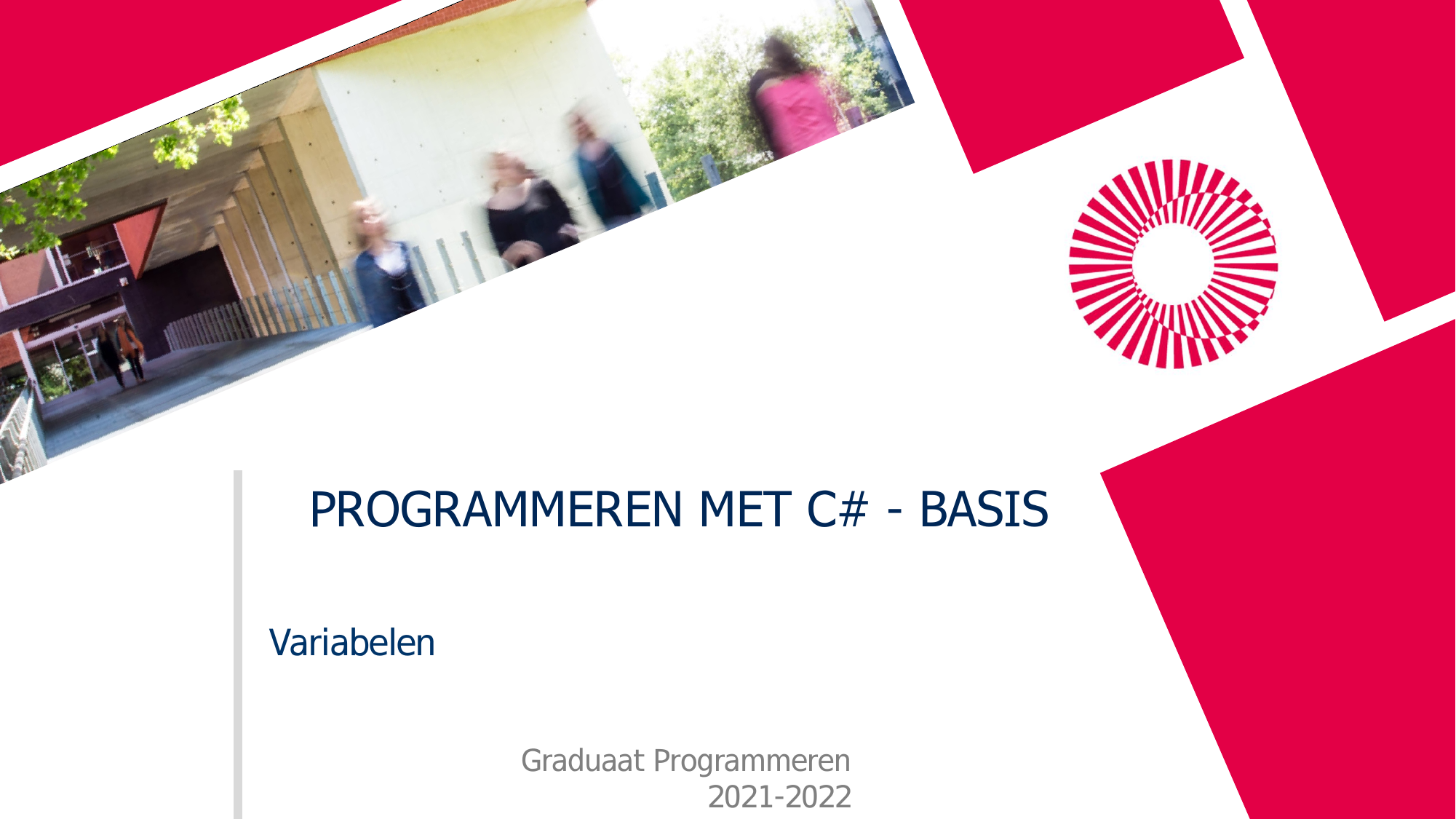

# Programmeren met C# - basis
Variabelen